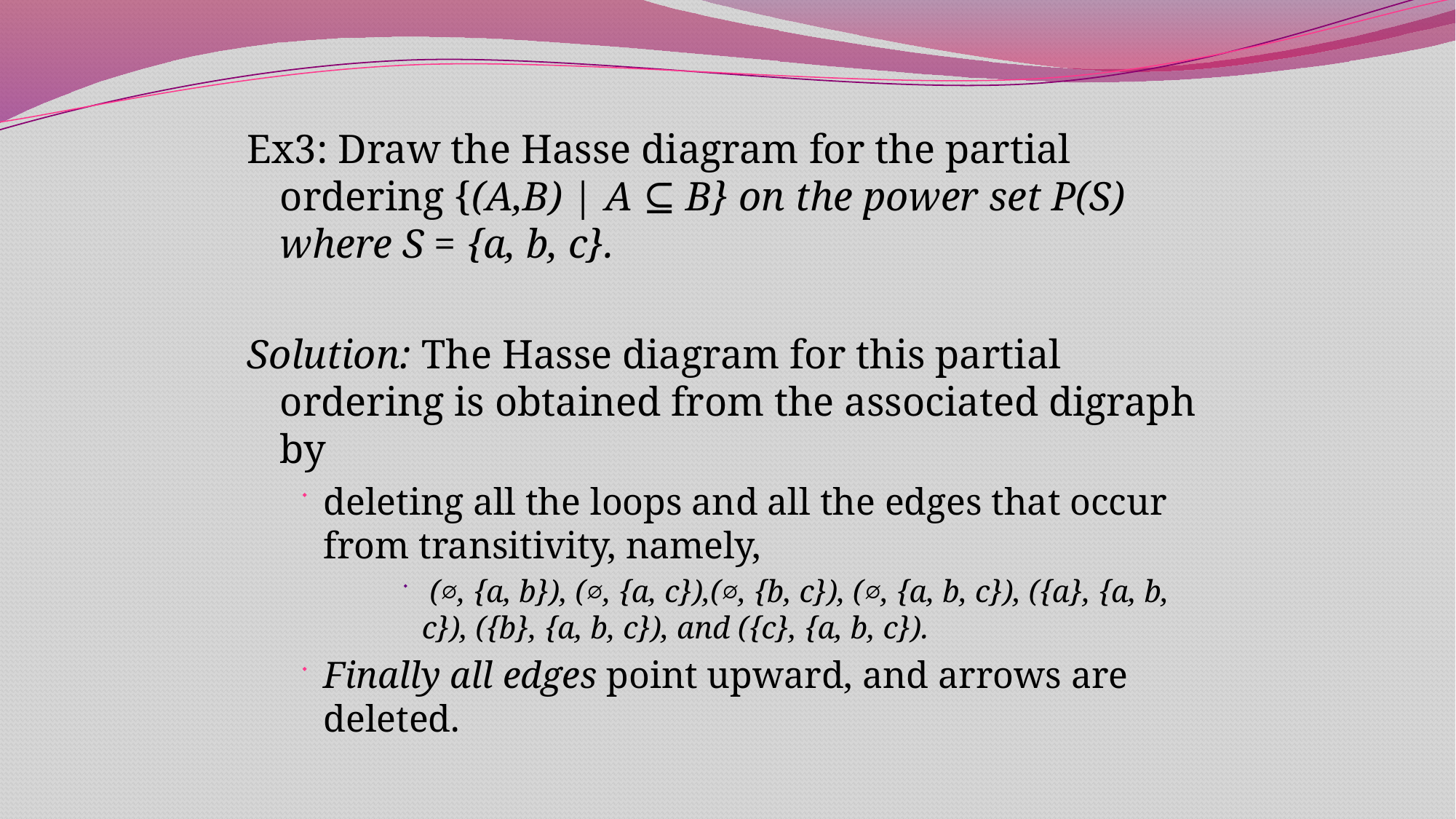

Ex3: Draw the Hasse diagram for the partial ordering {(A,B) | A ⊆ B} on the power set P(S) where S = {a, b, c}.

Solution: The Hasse diagram for this partial ordering is obtained from the associated digraph by
deleting all the loops and all the edges that occur from transitivity, namely,
 (∅, {a, b}), (∅, {a, c}),(∅, {b, c}), (∅, {a, b, c}), ({a}, {a, b, c}), ({b}, {a, b, c}), and ({c}, {a, b, c}).
Finally all edges point upward, and arrows are deleted.